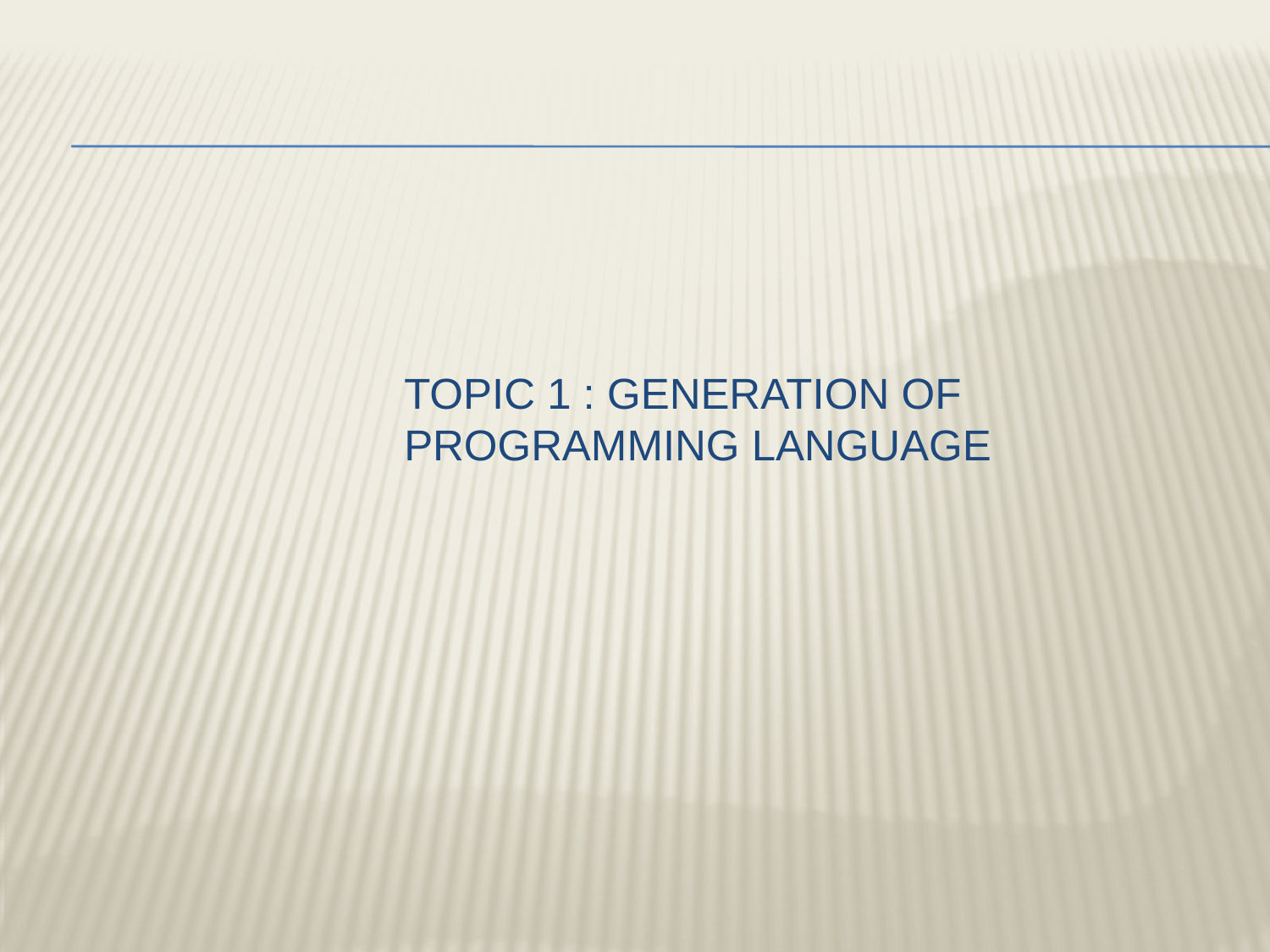

# Topic 1 : Generation of programming language